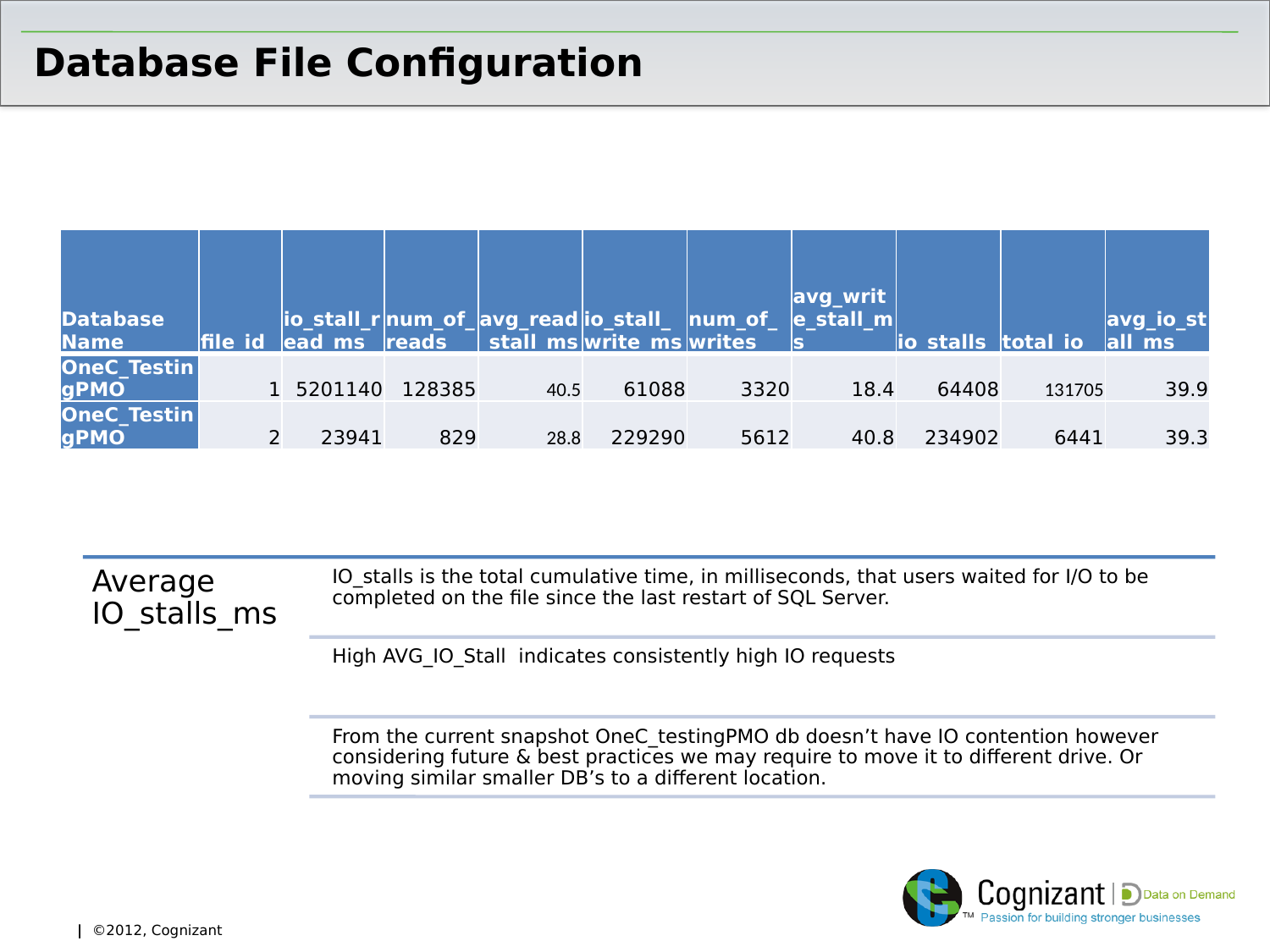

# Database File Configuration
| Database Name | file\_id | io\_stall\_read\_ms | num\_of\_reads | avg\_read\_stall\_ms | io\_stall\_write\_ms | num\_of\_writes | avg\_write\_stall\_ms | io\_stalls | total\_io | avg\_io\_stall\_ms |
| --- | --- | --- | --- | --- | --- | --- | --- | --- | --- | --- |
| OneC\_TestingPMO | 1 | 5201140 | 128385 | 40.5 | 61088 | 3320 | 18.4 | 64408 | 131705 | 39.9 |
| OneC\_TestingPMO | 2 | 23941 | 829 | 28.8 | 229290 | 5612 | 40.8 | 234902 | 6441 | 39.3 |
Average IO_stalls_ms
IO_stalls is the total cumulative time, in milliseconds, that users waited for I/O to be completed on the file since the last restart of SQL Server.
High AVG_IO_Stall  indicates consistently high IO requests
From the current snapshot OneC_testingPMO db doesn’t have IO contention however considering future & best practices we may require to move it to different drive. Or moving similar smaller DB’s to a different location.